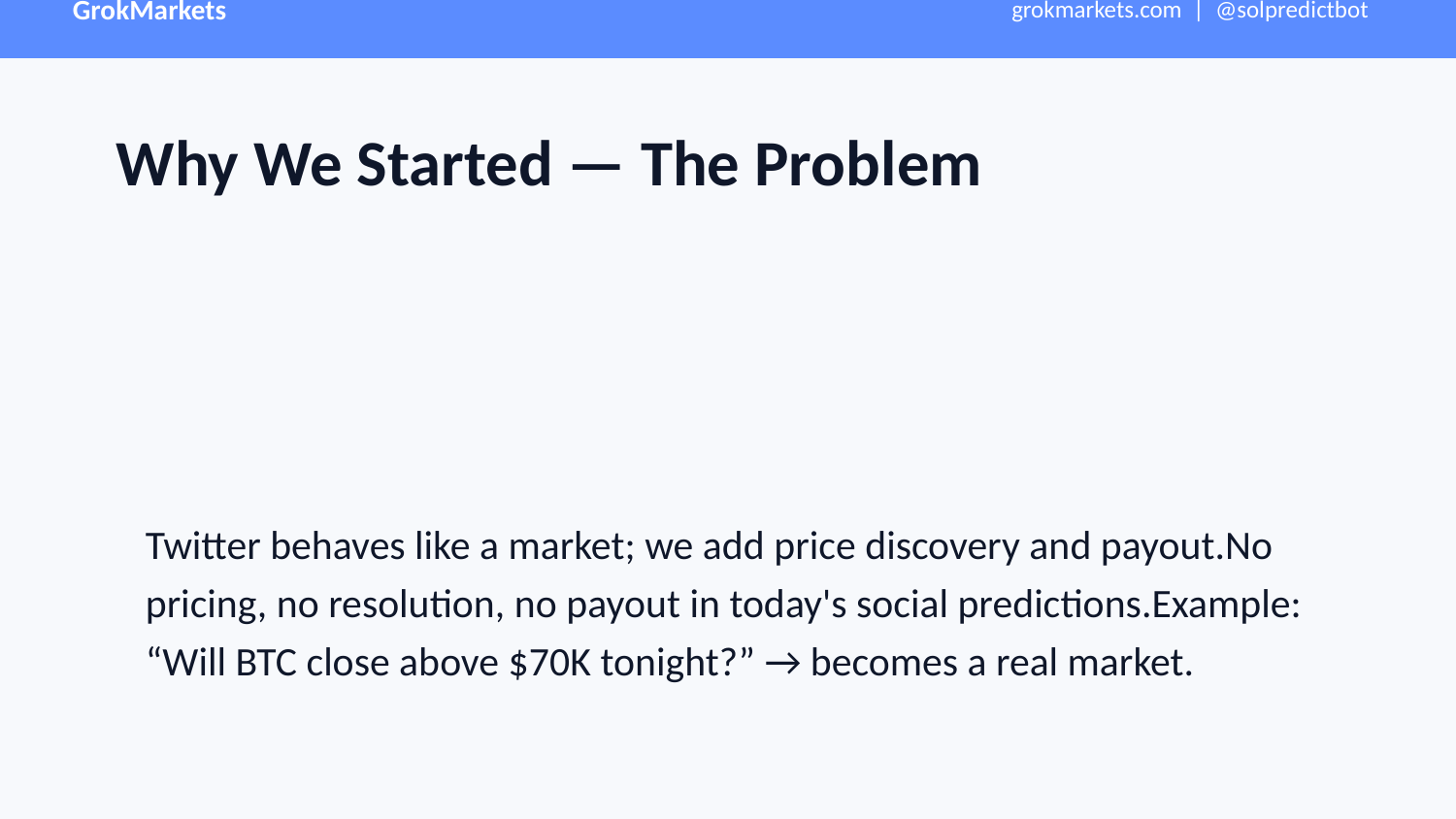

Why We Started — The Problem
Twitter behaves like a market; we add price discovery and payout.No pricing, no resolution, no payout in today's social predictions.Example: “Will BTC close above $70K tonight?” → becomes a real market.